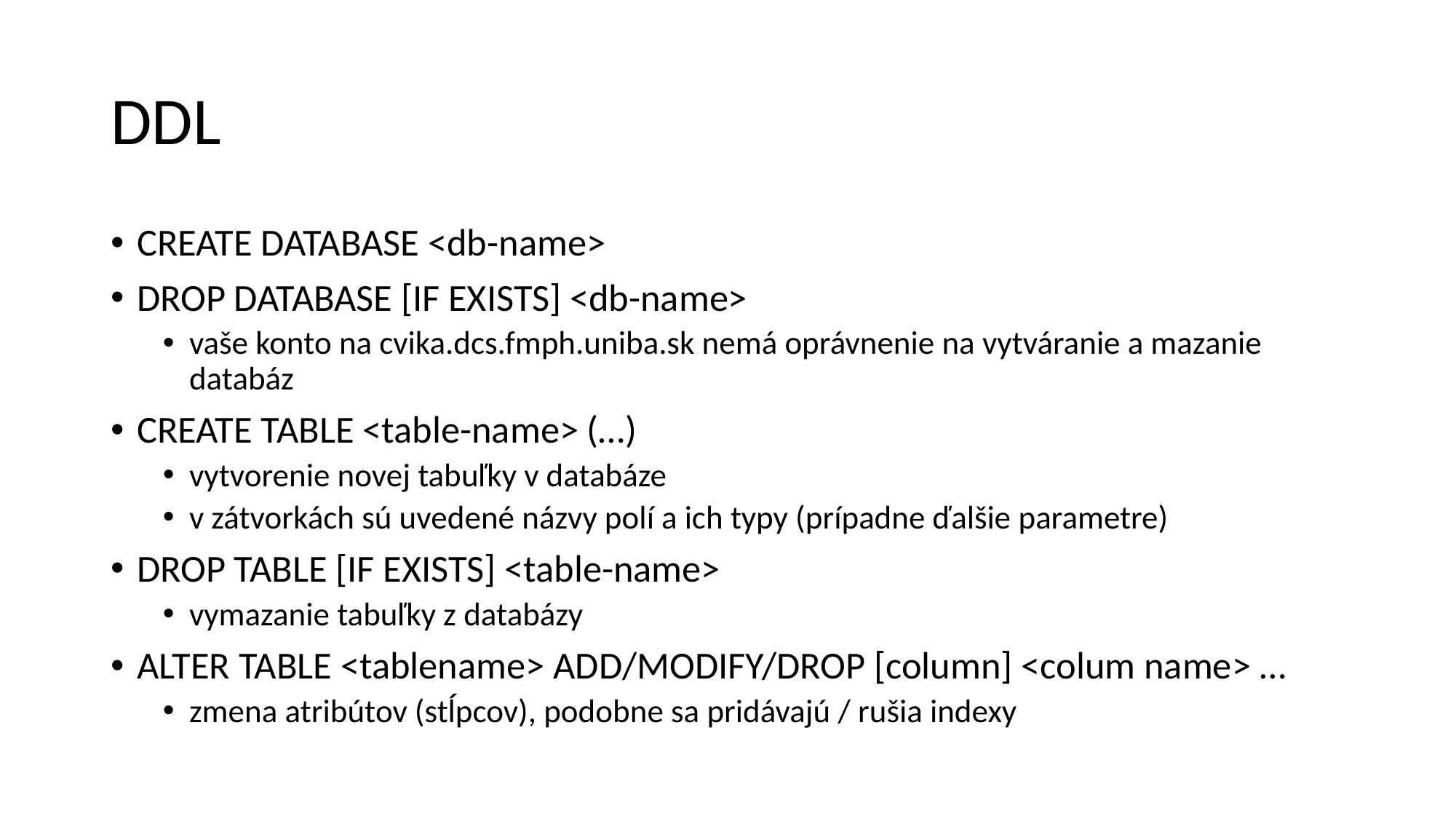

DDL
CREATE DATABASE <db-name>
DROP DATABASE [IF EXISTS] <db-name>
vaše konto na cvika.dcs.fmph.uniba.sk nemá oprávnenie na vytváranie a mazanie databáz
CREATE TABLE <table-name> (…)
vytvorenie novej tabuľky v databáze
v zátvorkách sú uvedené názvy polí a ich typy (prípadne ďalšie parametre)
DROP TABLE [IF EXISTS] <table-name>
vymazanie tabuľky z databázy
ALTER TABLE <tablename> ADD/MODIFY/DROP [column] <colum name> …
zmena atribútov (stĺpcov), podobne sa pridávajú / rušia indexy